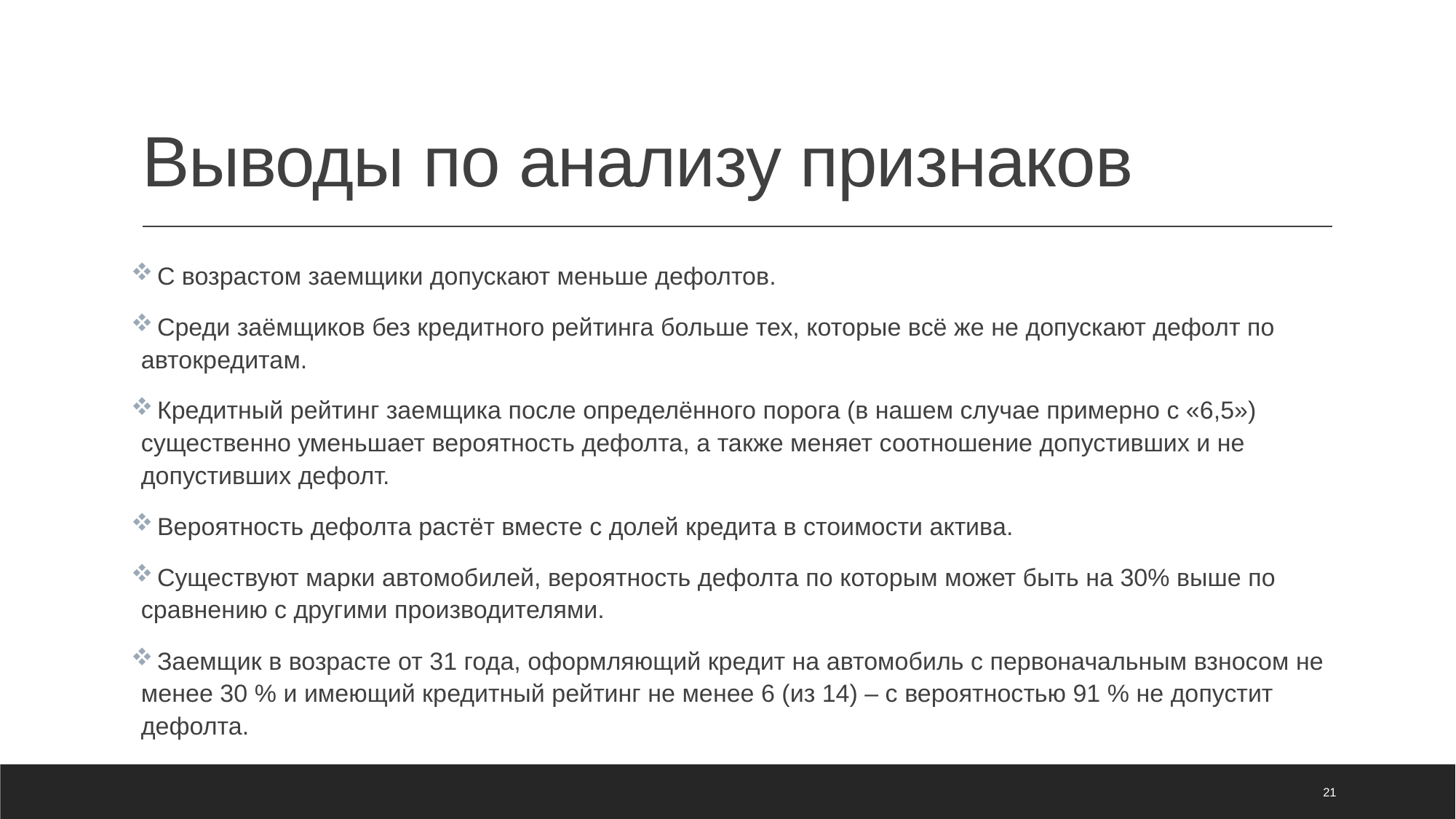

# Выводы по анализу признаков
 С возрастом заемщики допускают меньше дефолтов.
 Среди заёмщиков без кредитного рейтинга больше тех, которые всё же не допускают дефолт по автокредитам.
 Кредитный рейтинг заемщика после определённого порога (в нашем случае примерно с «6,5») существенно уменьшает вероятность дефолта, а также меняет соотношение допустивших и не допустивших дефолт.
 Вероятность дефолта растёт вместе с долей кредита в стоимости актива.
 Существуют марки автомобилей, вероятность дефолта по которым может быть на 30% выше по сравнению с другими производителями.
 Заемщик в возрасте от 31 года, оформляющий кредит на автомобиль с первоначальным взносом не менее 30 % и имеющий кредитный рейтинг не менее 6 (из 14) – с вероятностью 91 % не допустит дефолта.

21